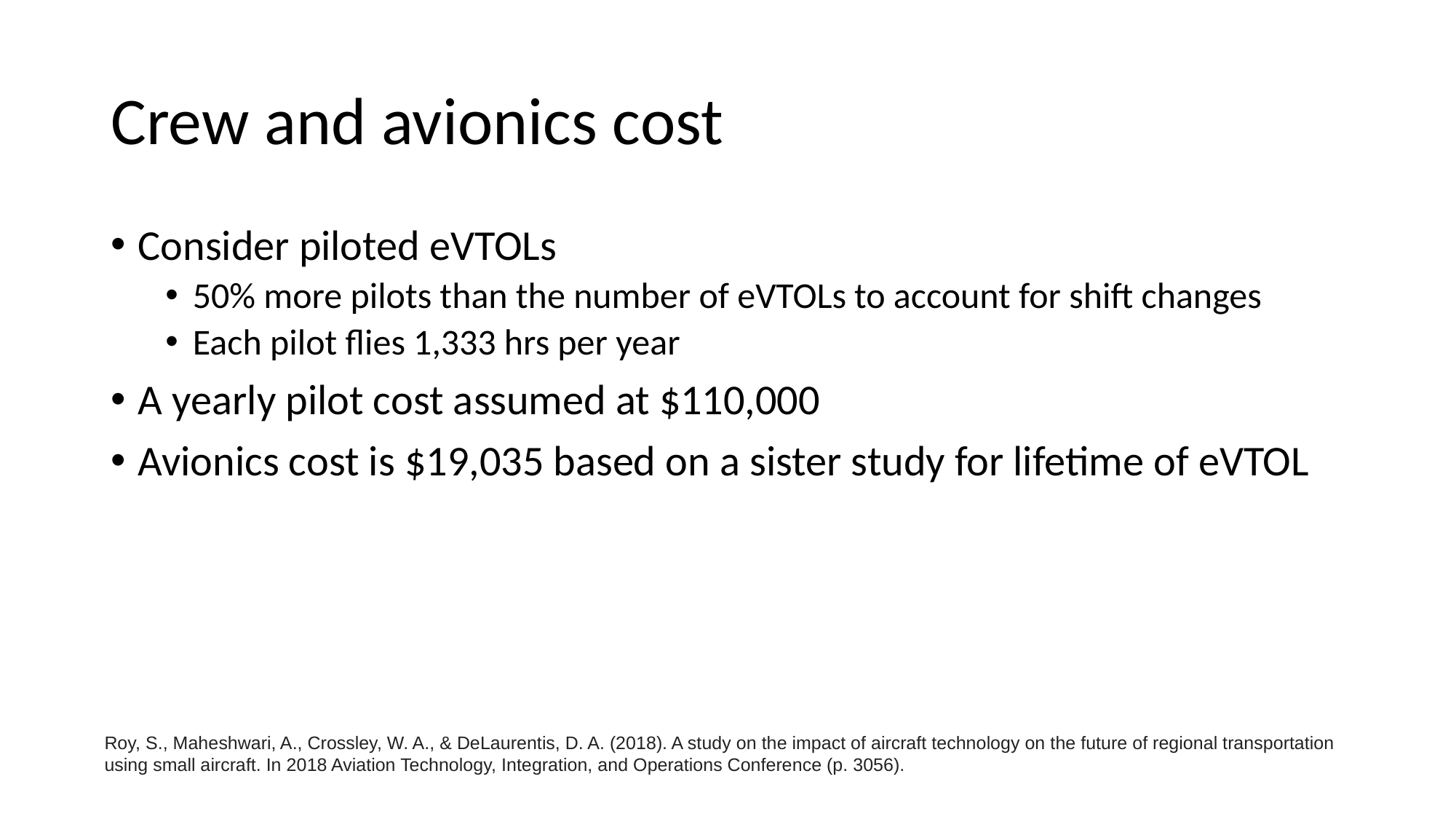

# Crew and avionics cost
Consider piloted eVTOLs
50% more pilots than the number of eVTOLs to account for shift changes
Each pilot flies 1,333 hrs per year
A yearly pilot cost assumed at $110,000
Avionics cost is $19,035 based on a sister study for lifetime of eVTOL
Roy, S., Maheshwari, A., Crossley, W. A., & DeLaurentis, D. A. (2018). A study on the impact of aircraft technology on the future of regional transportation using small aircraft. In 2018 Aviation Technology, Integration, and Operations Conference (p. 3056).